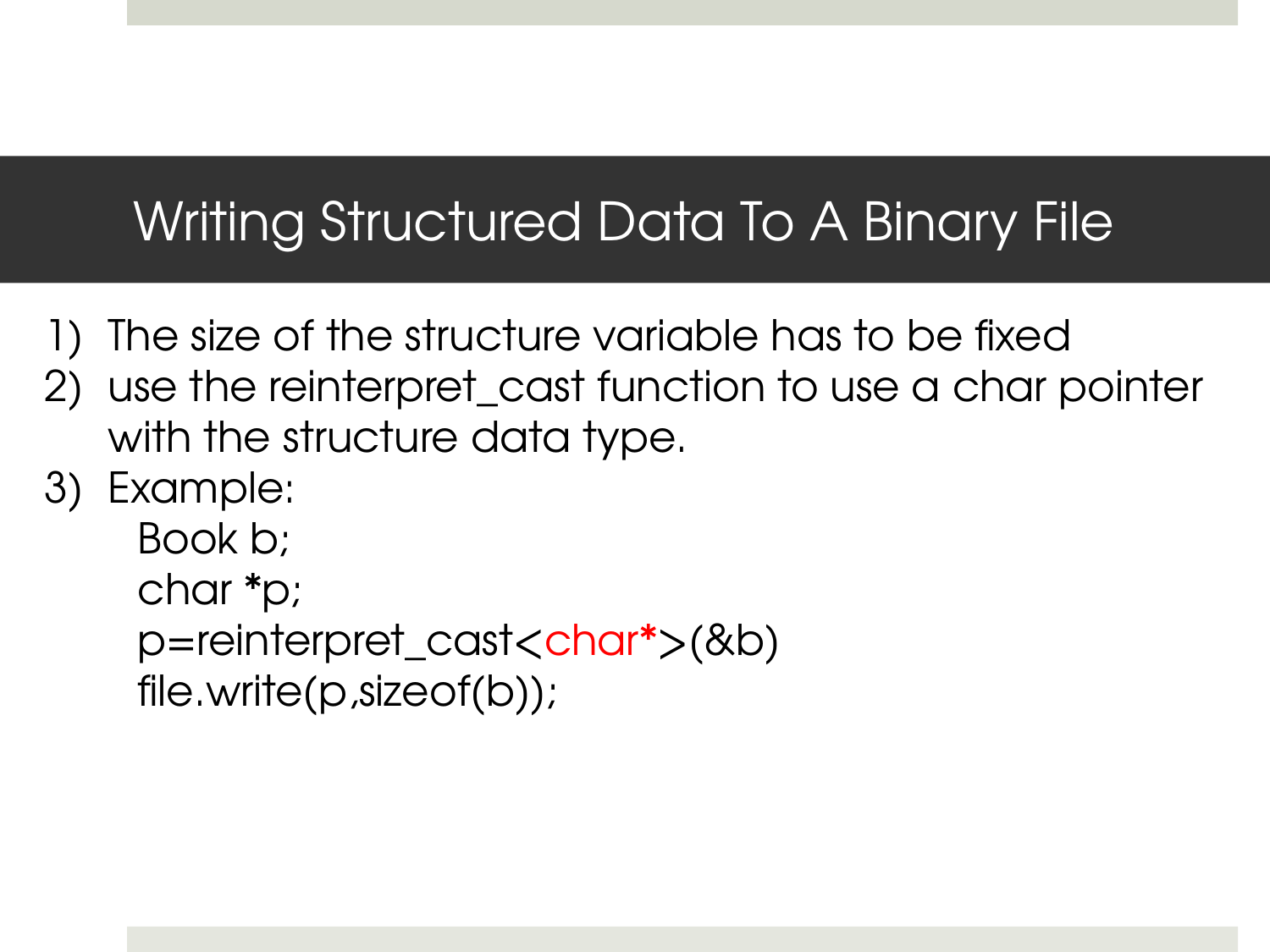

# Writing Structured Data To A Binary File
The size of the structure variable has to be fixed
use the reinterpret_cast function to use a char pointer with the structure data type.
Example:
        Book b;
        char *p;
        p=reinterpret_cast<char*>(&b)
        file.write(p,sizeof(b));